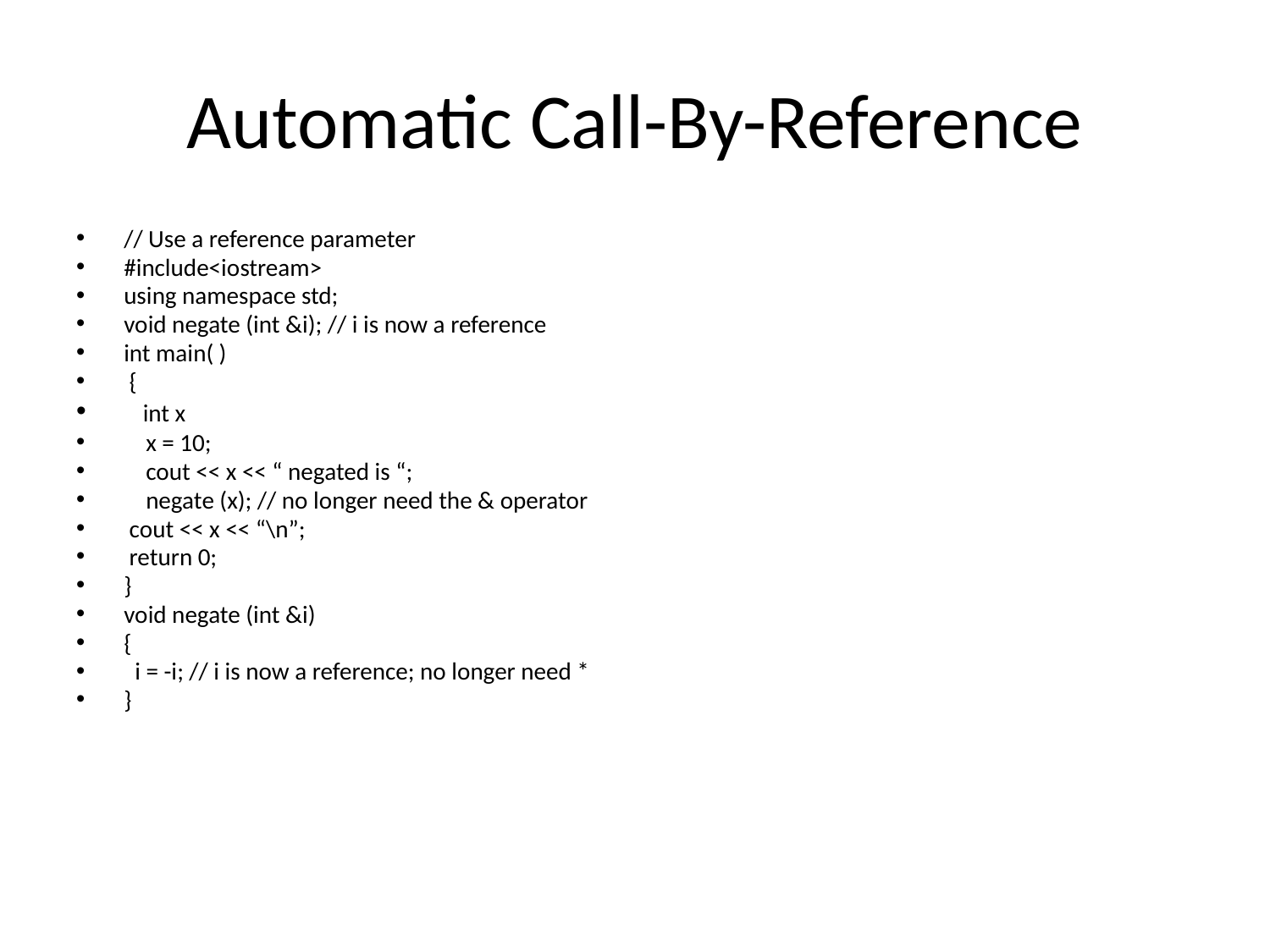

# Automatic Call-By-Reference
// Use a reference parameter
#include<iostream>
using namespace std;
void negate (int &i); // i is now a reference
int main( )
 {
   int x
    x = 10;
    cout << x << “ negated is “;
    negate (x); // no longer need the & operator
 cout << x << “\n”;
 return 0;
}
void negate (int &i)
{
  i = -i; // i is now a reference; no longer need *
}